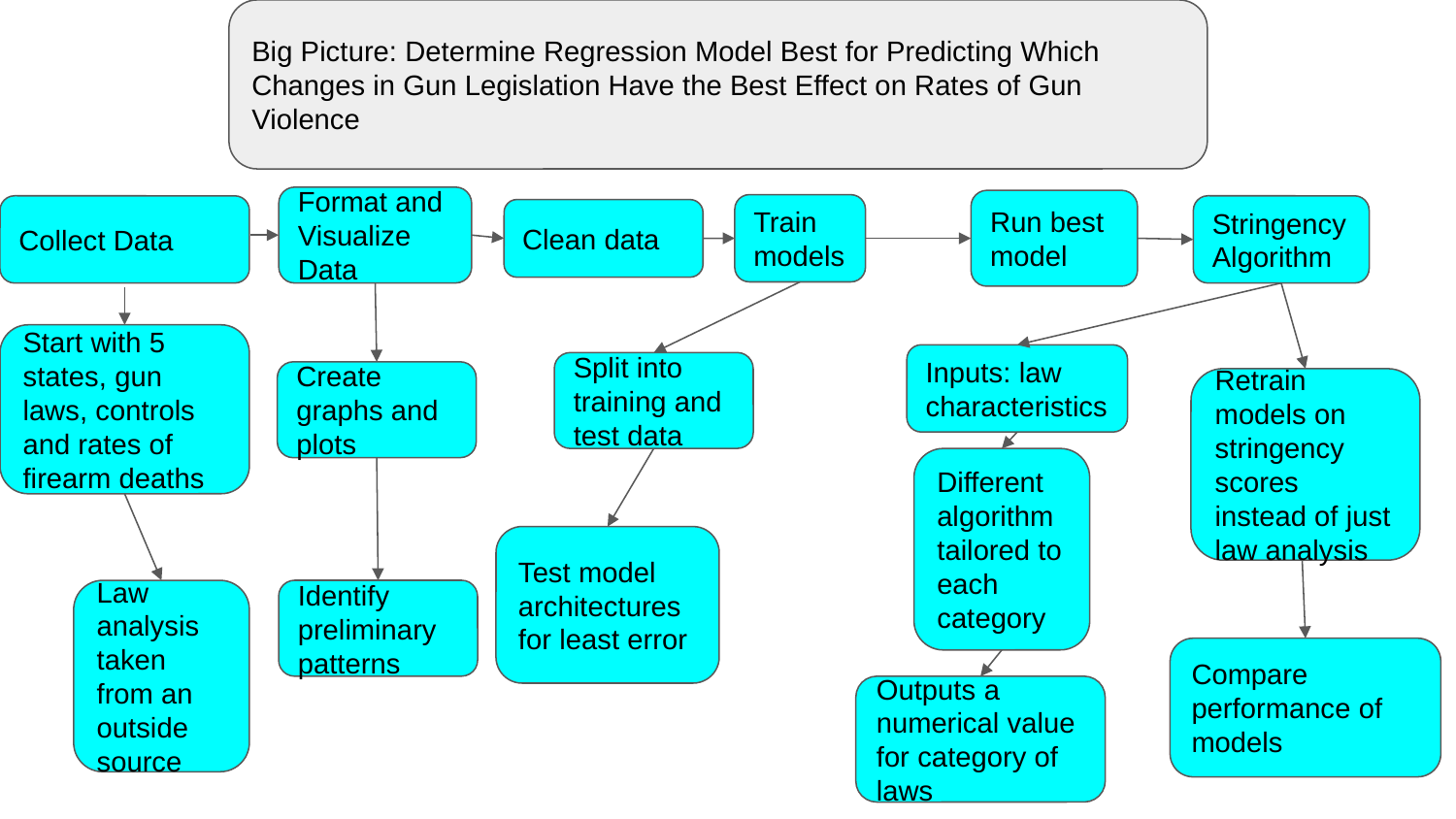

Big Picture: Determine Regression Model Best for Predicting Which Changes in Gun Legislation Have the Best Effect on Rates of Gun Violence
Format and Visualize Data
Run best model
Train models
Collect Data
Stringency Algorithm
Clean data
Start with 5 states, gun laws, controls and rates of firearm deaths
Inputs: law characteristics
Split into training and test data
Create graphs and plots
Retrain models on stringency scores instead of just law analysis
Different algorithm tailored to each category
Test model architectures for least error
Identify preliminary patterns
Law analysis taken from an outside source
Compare performance of models
Outputs a numerical value for category of laws